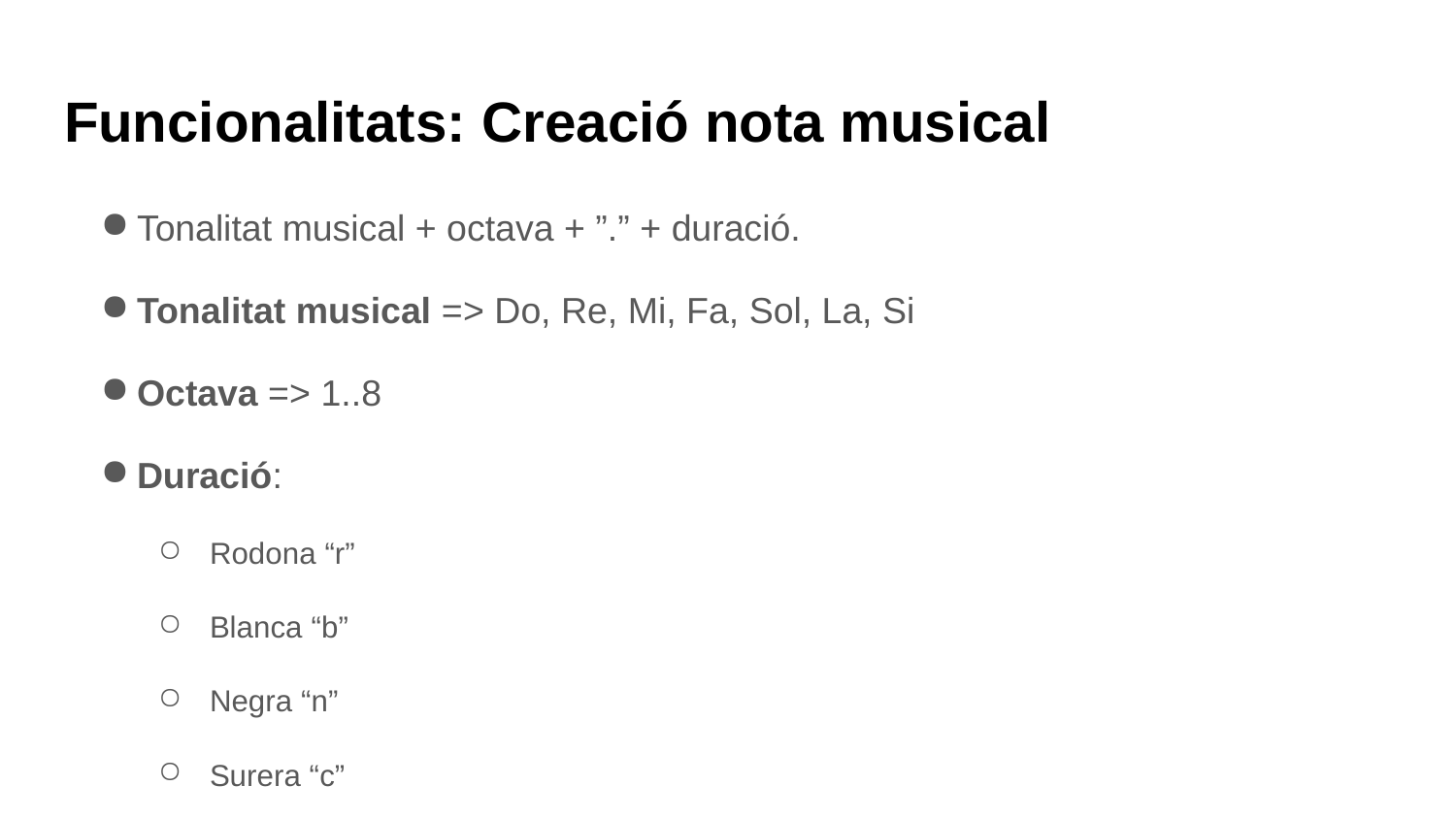

# Funcionalitats: Creació nota musical
Tonalitat musical + octava + ”.” + duració.
Tonalitat musical => Do, Re, Mi, Fa, Sol, La, Si
Octava => 1..8
Duració:
Rodona “r”
Blanca “b”
Negra “n”
Surera “c”
Semicorxera “sc”
Fusa “f”
Semifusa “sf”
Exemple: “Do5.n”